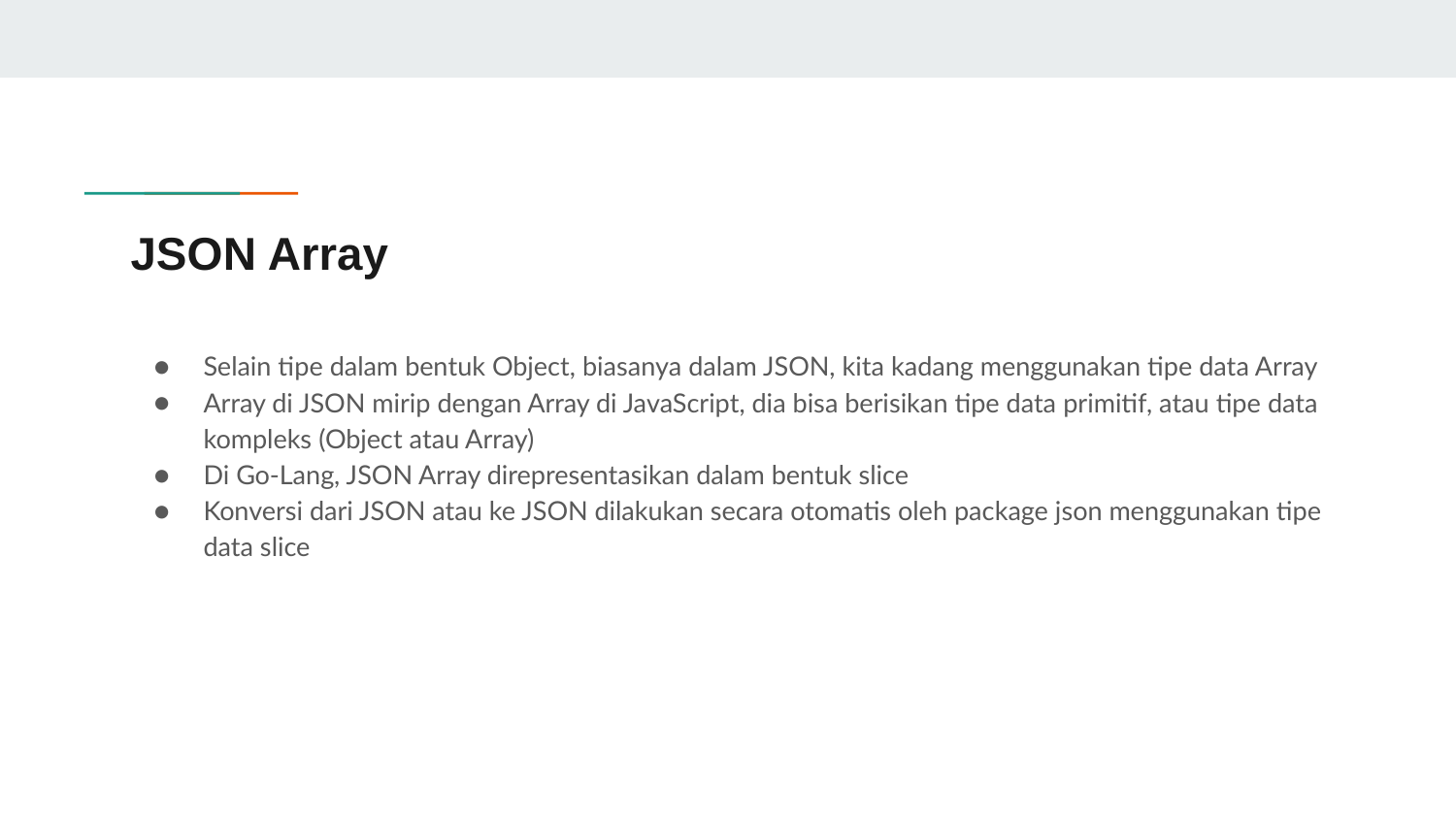

# JSON Array
Selain tipe dalam bentuk Object, biasanya dalam JSON, kita kadang menggunakan tipe data Array
Array di JSON mirip dengan Array di JavaScript, dia bisa berisikan tipe data primitif, atau tipe data kompleks (Object atau Array)
Di Go-Lang, JSON Array direpresentasikan dalam bentuk slice
Konversi dari JSON atau ke JSON dilakukan secara otomatis oleh package json menggunakan tipe data slice